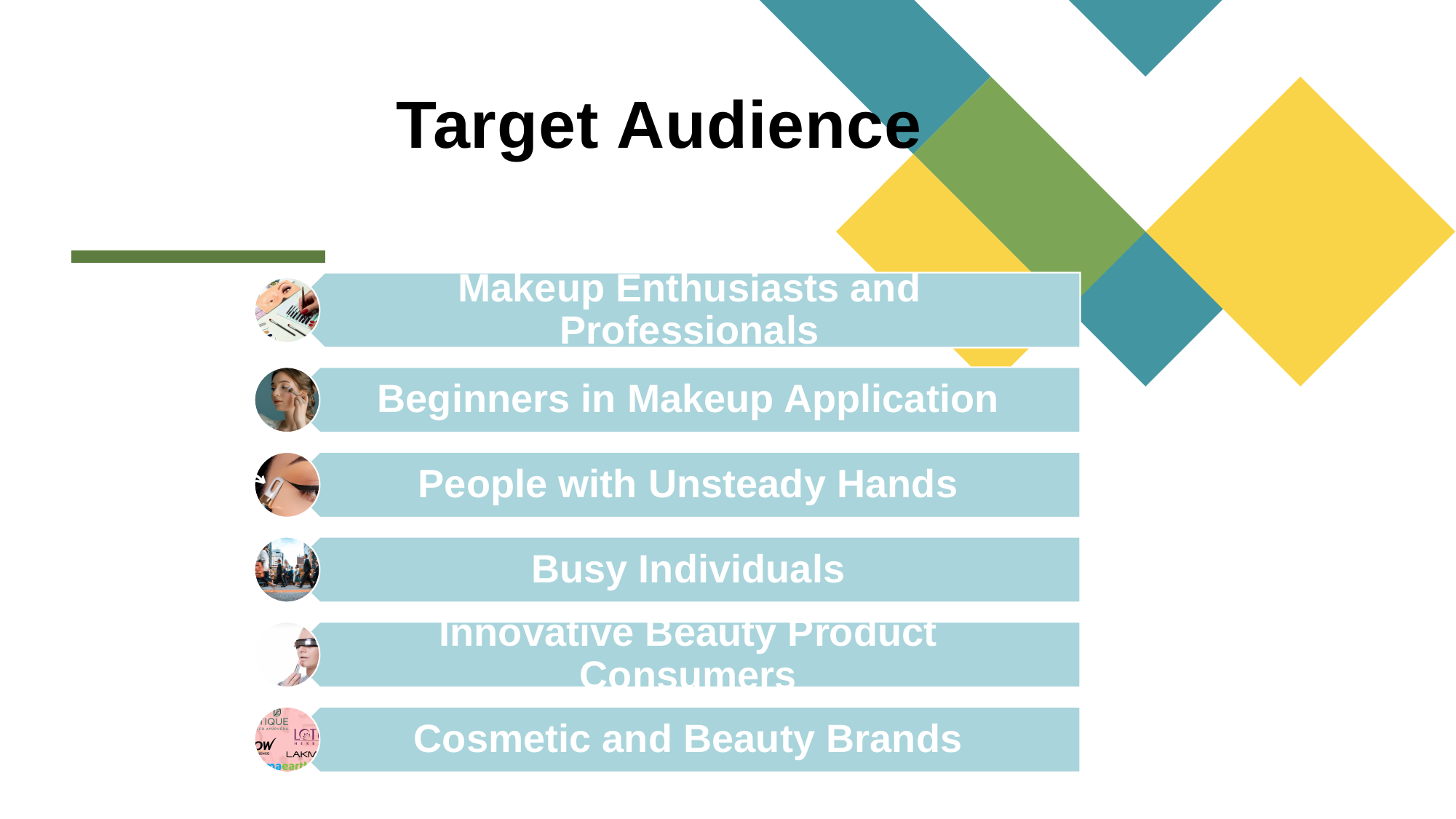

# Target Audience
Makeup Enthusiasts and Professionals
Beginners in Makeup Application
People with Unsteady Hands
Busy Individuals
Innovative Beauty Product Consumers
Cosmetic and Beauty Brands